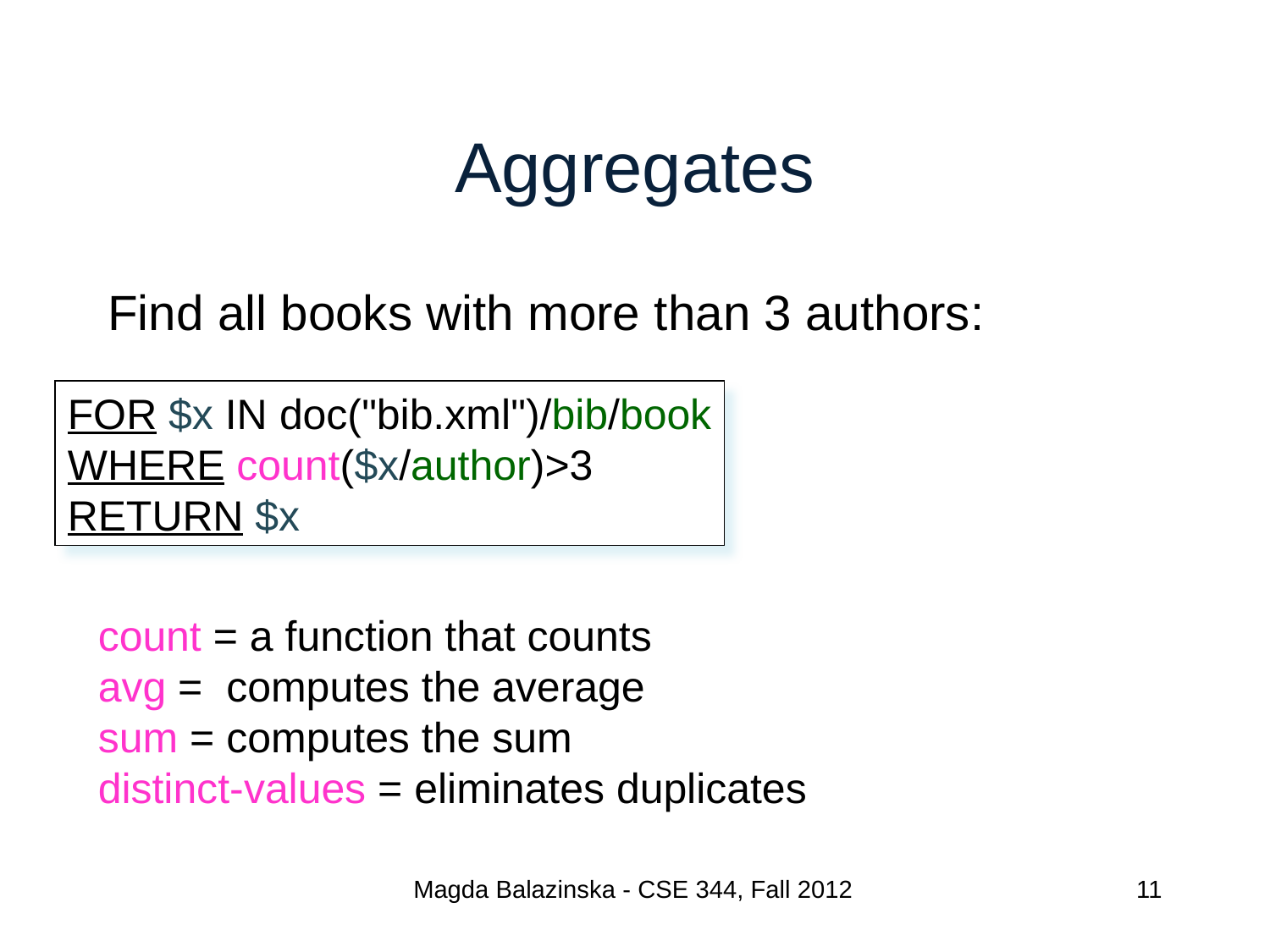

# Aggregates
Find all books with more than 3 authors:
FOR $x IN doc("bib.xml")/bib/book
WHERE count($x/author)>3
RETURN $x
count = a function that counts
avg =  computes the average
sum = computes the sum
distinct-values = eliminates duplicates
Magda Balazinska - CSE 344, Fall 2012
11